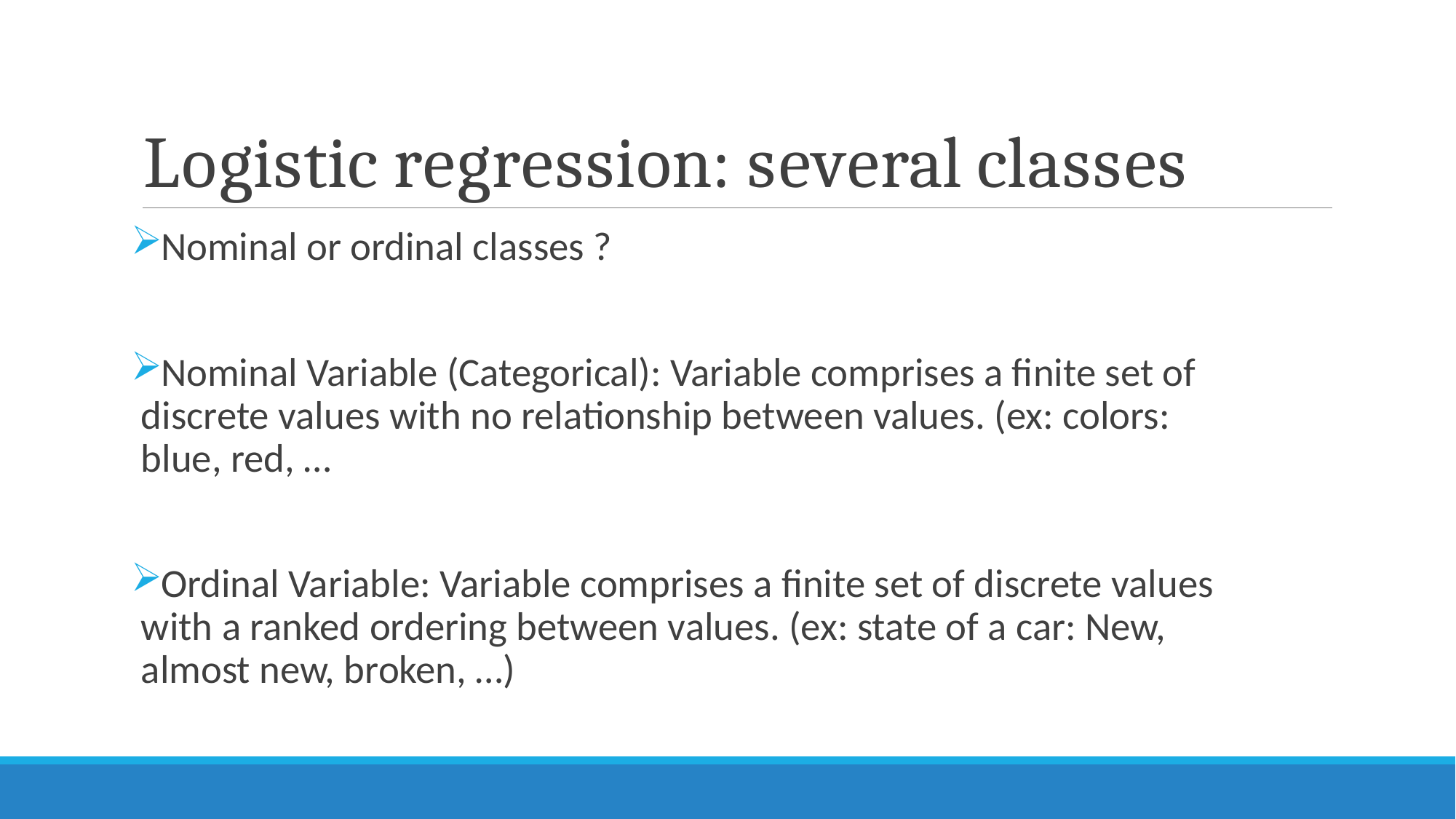

# Logistic regression: several classes
Nominal or ordinal classes ?

Nominal Variable (Categorical): Variable comprises a finite set of discrete values with no relationship between values. (ex: colors: blue, red, …

Ordinal Variable: Variable comprises a finite set of discrete values with a ranked ordering between values. (ex: state of a car: New, almost new, broken, …)